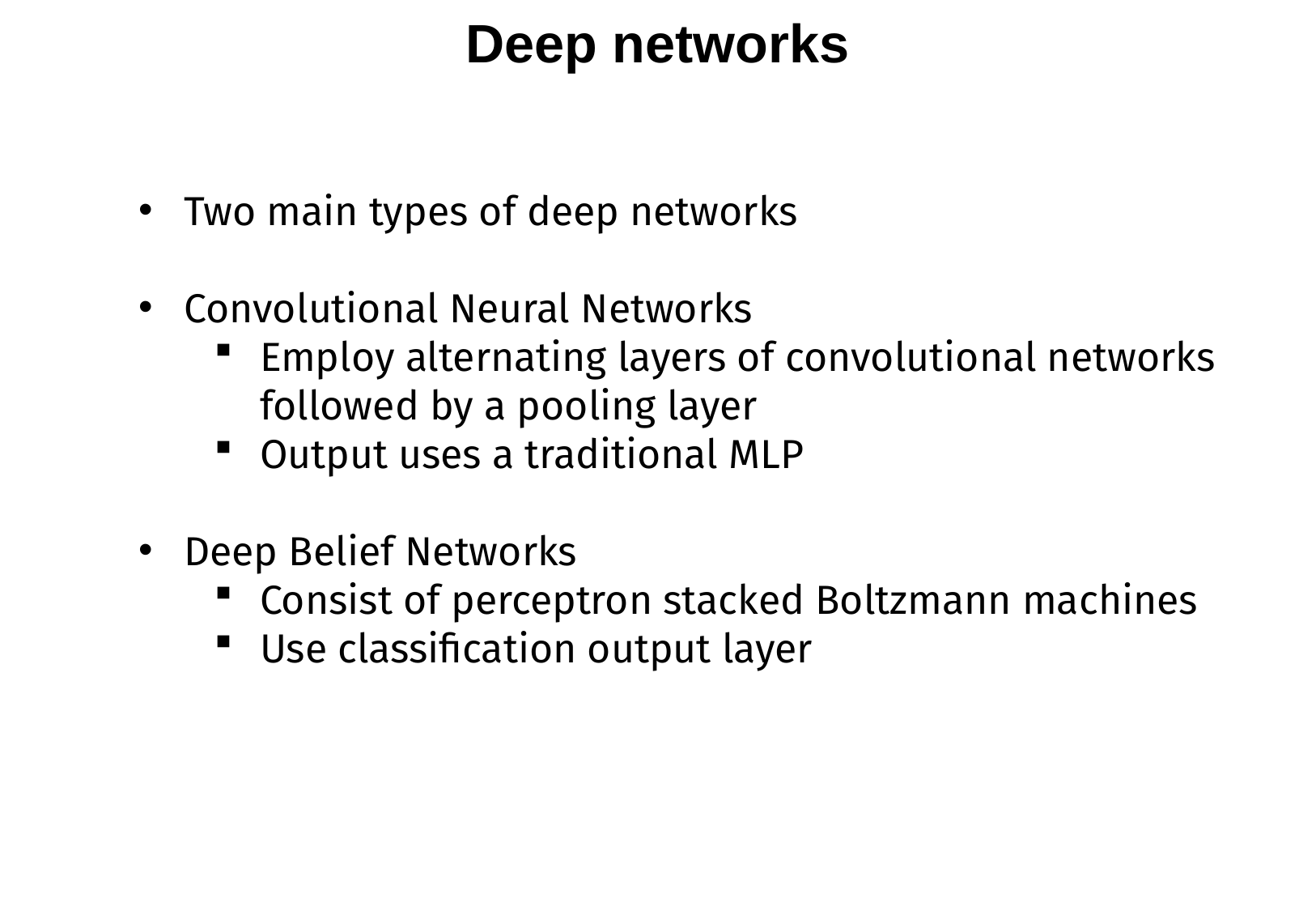

Deep networks
Two main types of deep networks

Convolutional Neural Networks
Employ alternating layers of convolutional networks followed by a pooling layer
Output uses a traditional MLP

Deep Belief Networks
Consist of perceptron stacked Boltzmann machines
Use classification output layer